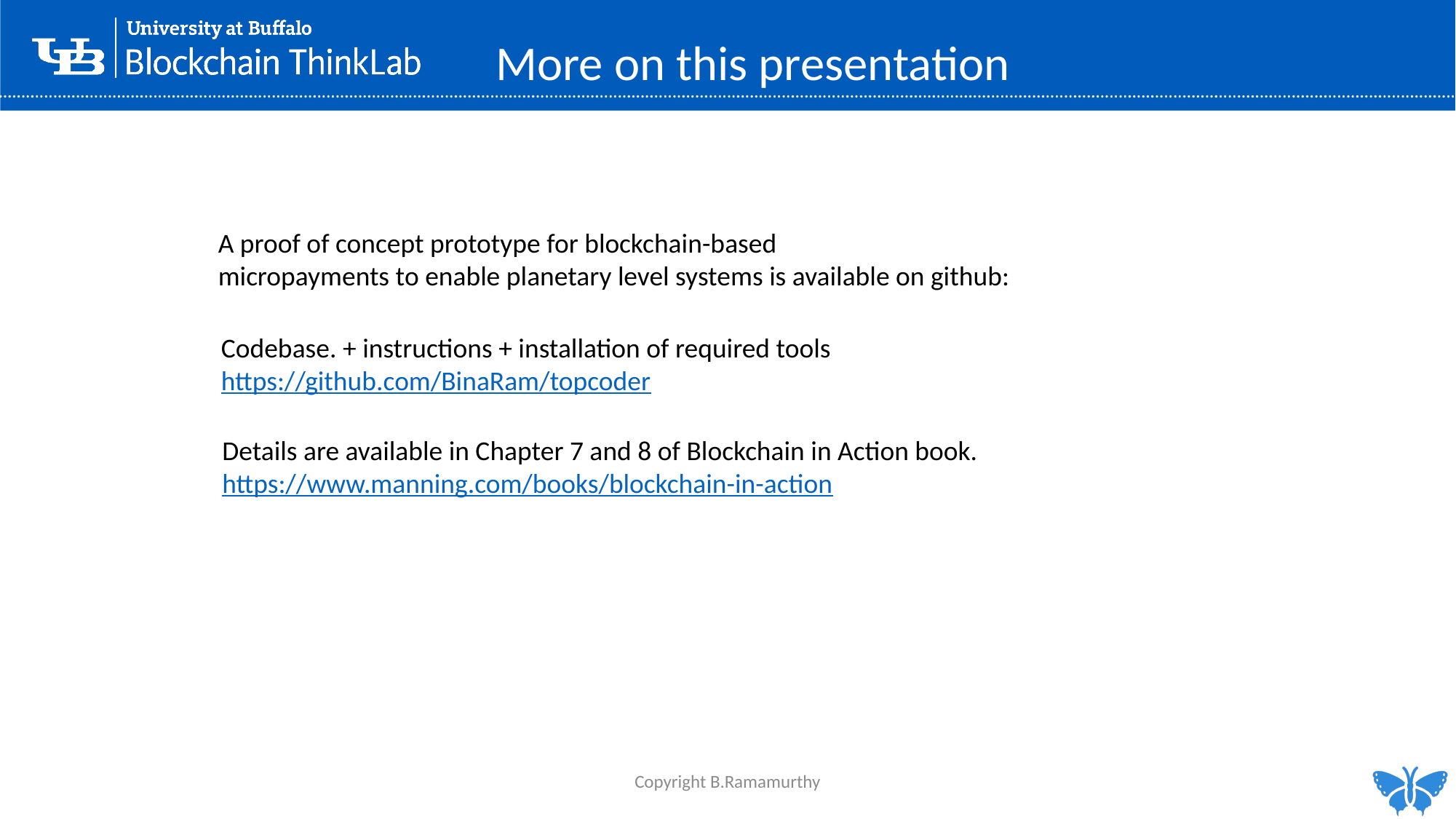

More on this presentation
A proof of concept prototype for blockchain-based
micropayments to enable planetary level systems is available on github:
Codebase. + instructions + installation of required tools
https://github.com/BinaRam/topcoder

Details are available in Chapter 7 and 8 of Blockchain in Action book.
https://www.manning.com/books/blockchain-in-action

Copyright B.Ramamurthy